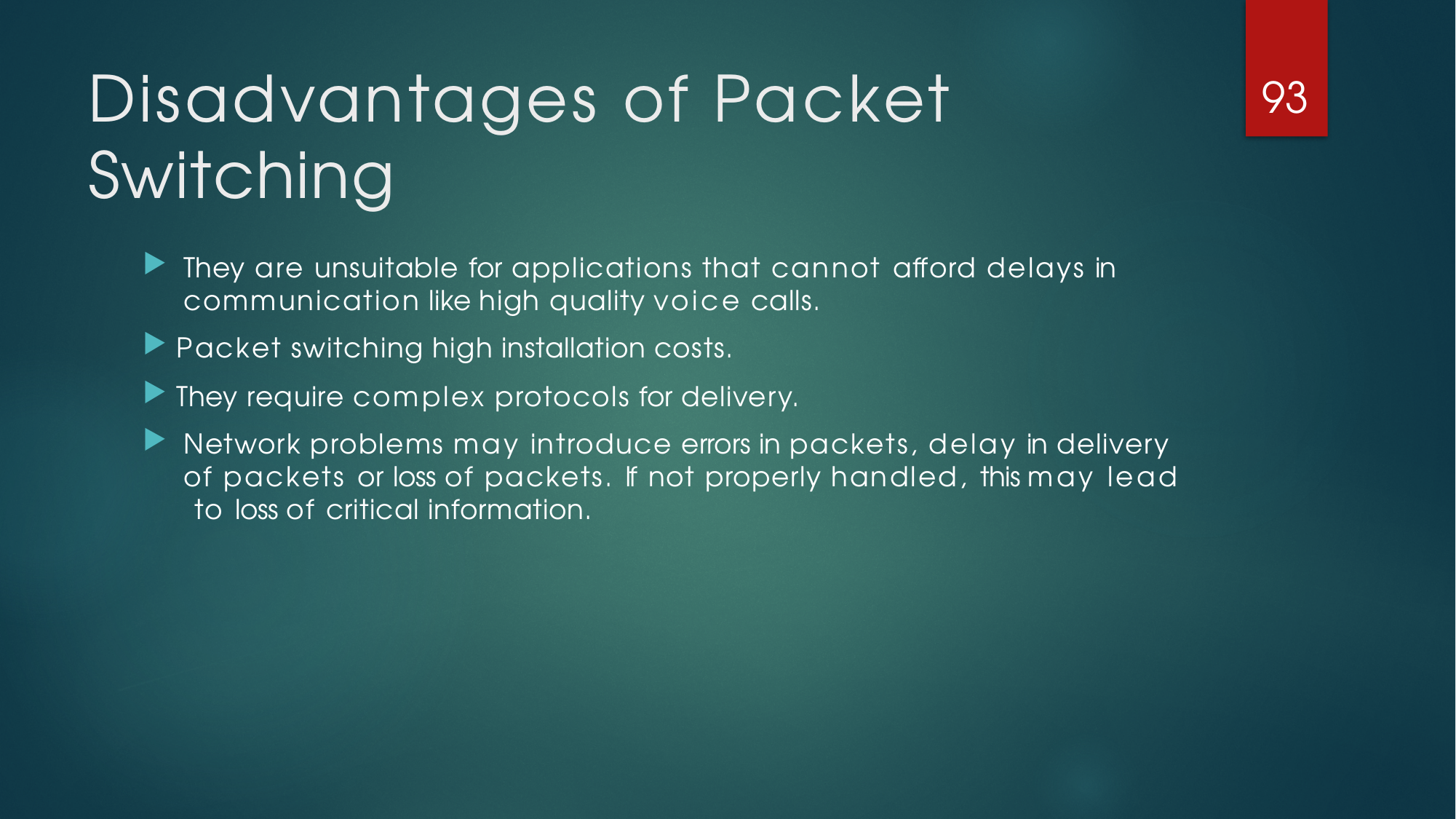

93
# Disadvantages of Packet Switching
They are unsuitable for applications that cannot afford delays in  communication like high quality voice calls.
Packet switching high installation costs.
They require complex protocols for delivery.
Network problems may introduce errors in packets, delay in delivery  of packets or loss of packets. If  not properly handled, this may lead  to loss of critical information.